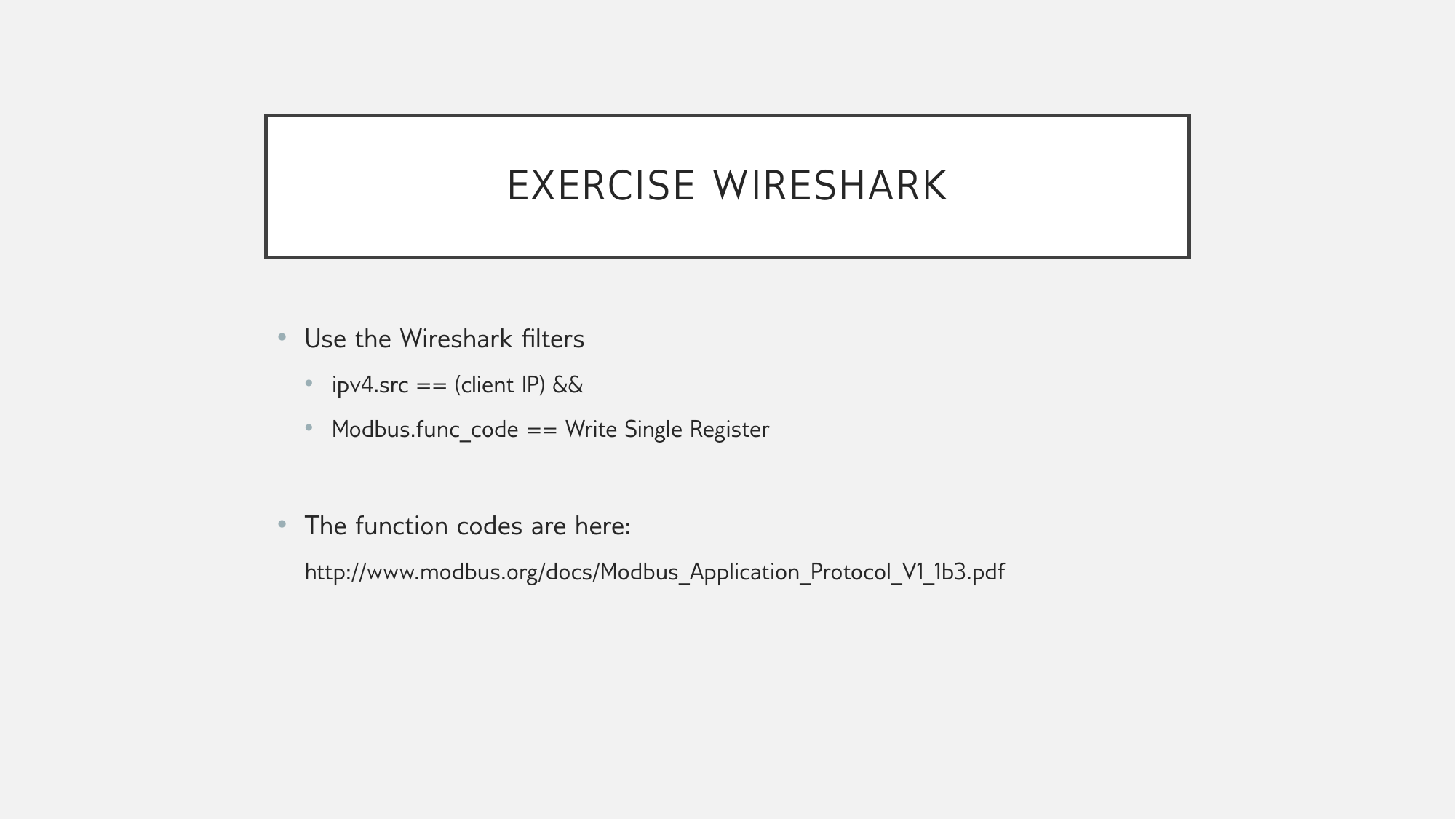

# Exercise WireSHARK
Use the Wireshark filters
ipv4.src == (client IP) &&
Modbus.func_code == Write Single Register

The function codes are here:
http://www.modbus.org/docs/Modbus_Application_Protocol_V1_1b3.pdf